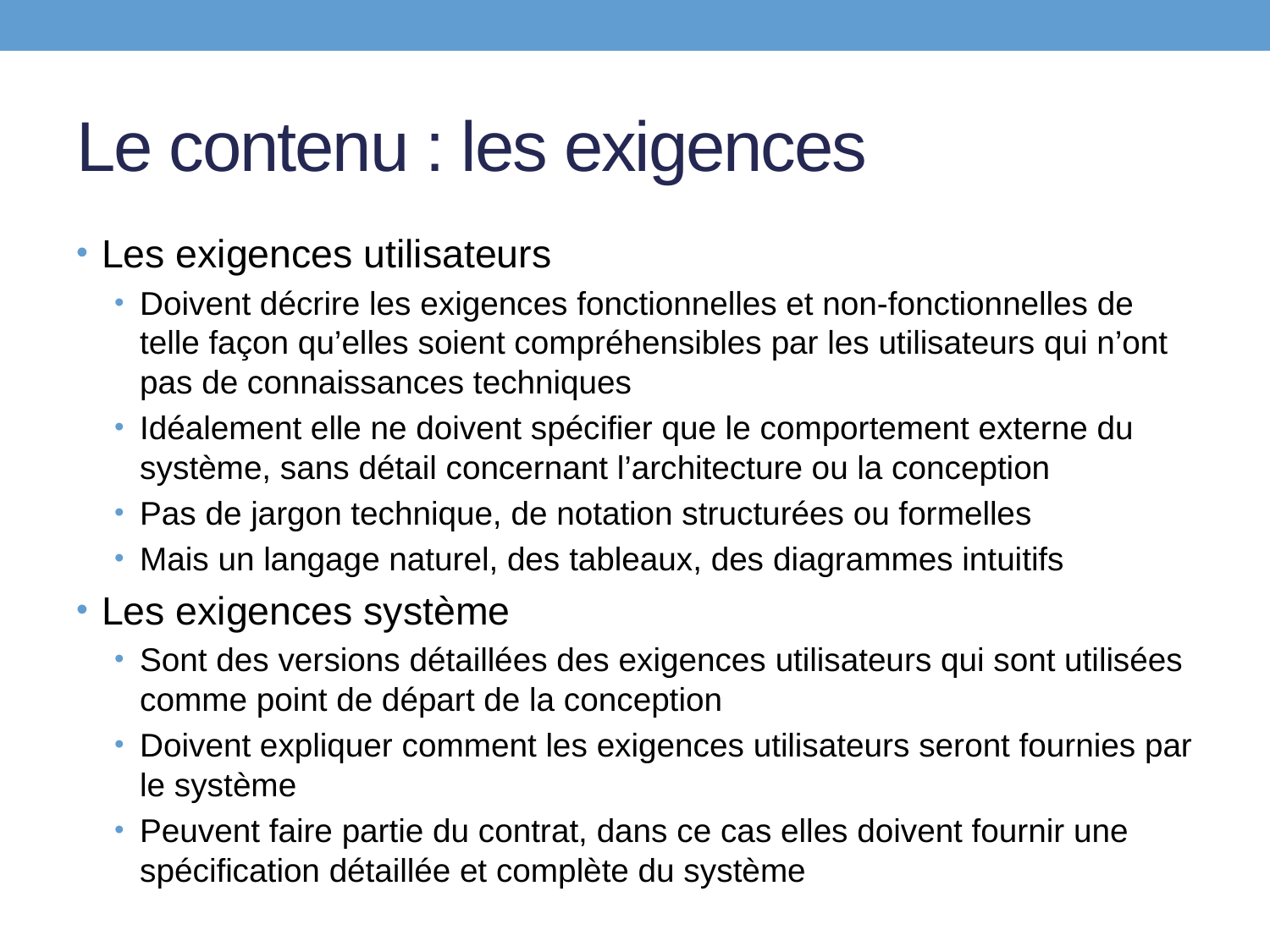

# Le contenu : les exigences
Les exigences utilisateurs
Doivent décrire les exigences fonctionnelles et non-fonctionnelles de telle façon qu’elles soient compréhensibles par les utilisateurs qui n’ont pas de connaissances techniques
Idéalement elle ne doivent spécifier que le comportement externe du système, sans détail concernant l’architecture ou la conception
Pas de jargon technique, de notation structurées ou formelles
Mais un langage naturel, des tableaux, des diagrammes intuitifs
Les exigences système
Sont des versions détaillées des exigences utilisateurs qui sont utilisées comme point de départ de la conception
Doivent expliquer comment les exigences utilisateurs seront fournies par le système
Peuvent faire partie du contrat, dans ce cas elles doivent fournir une spécification détaillée et complète du système